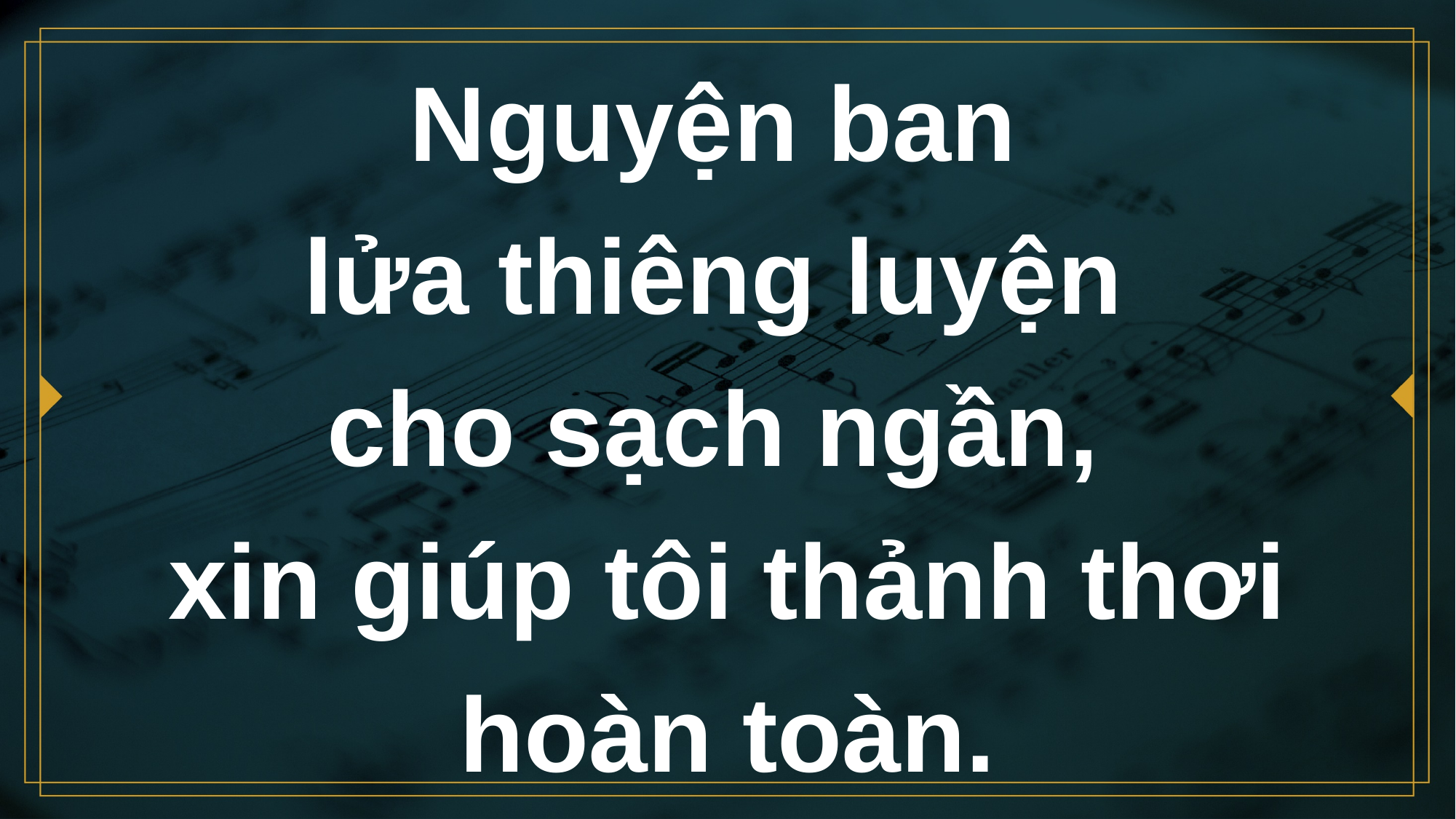

# Nguyện ban lửa thiêng luyện cho sạch ngần, xin giúp tôi thảnh thơi hoàn toàn.